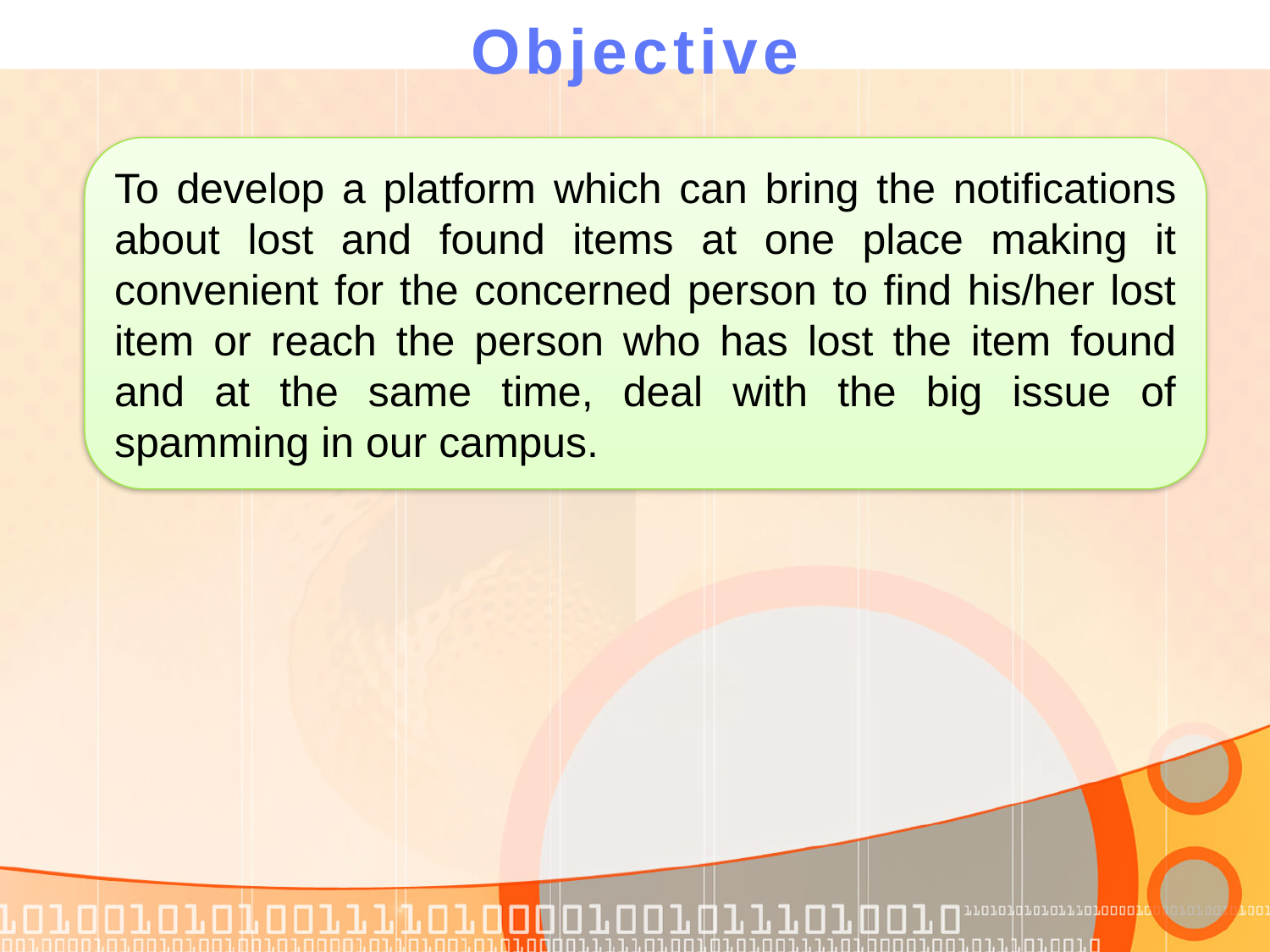

# Objective
To develop a platform which can bring the notifications about lost and found items at one place making it convenient for the concerned person to find his/her lost item or reach the person who has lost the item found and at the same time, deal with the big issue of spamming in our campus.